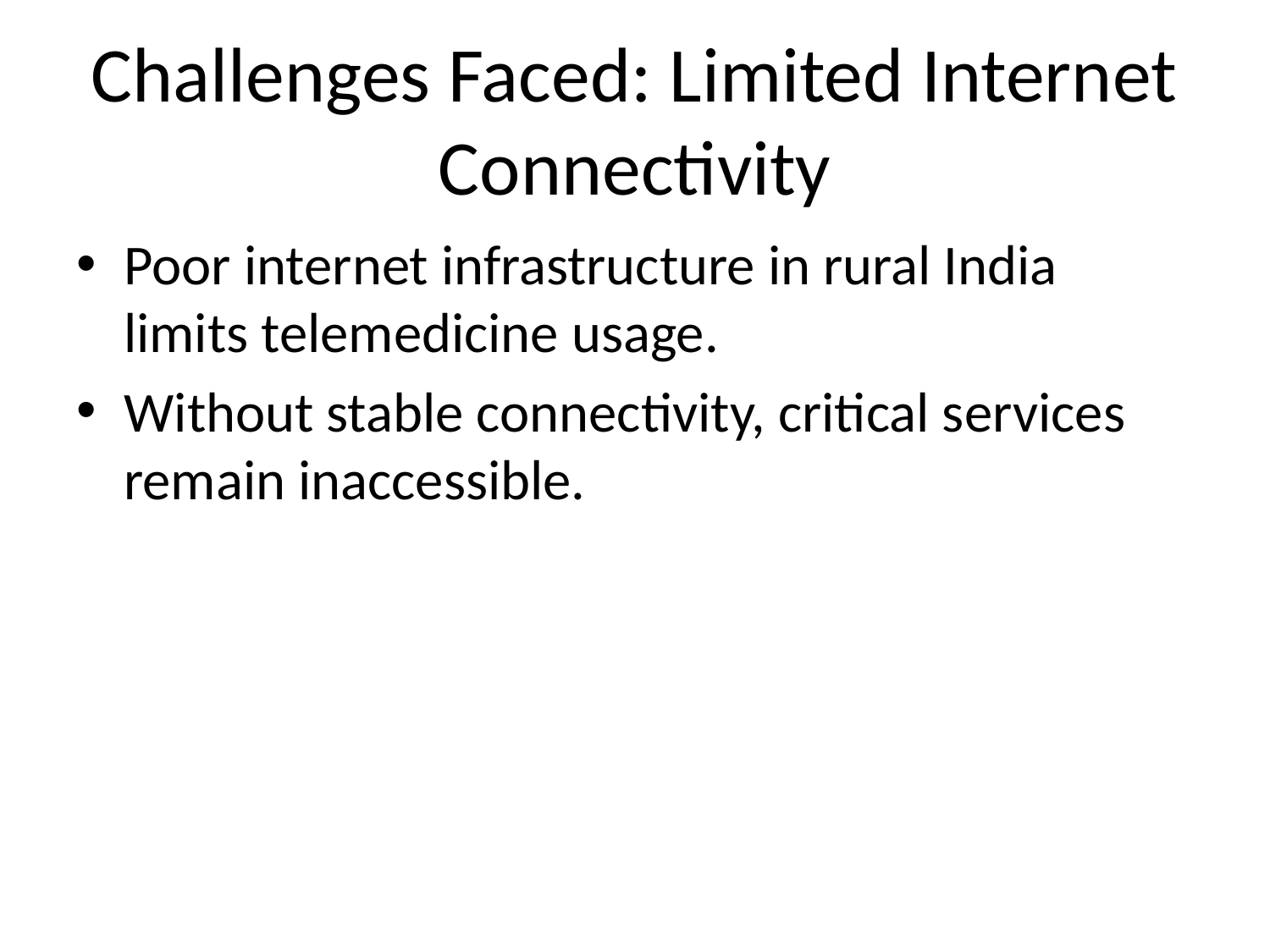

# Challenges Faced: Limited Internet Connectivity
Poor internet infrastructure in rural India limits telemedicine usage.
Without stable connectivity, critical services remain inaccessible.